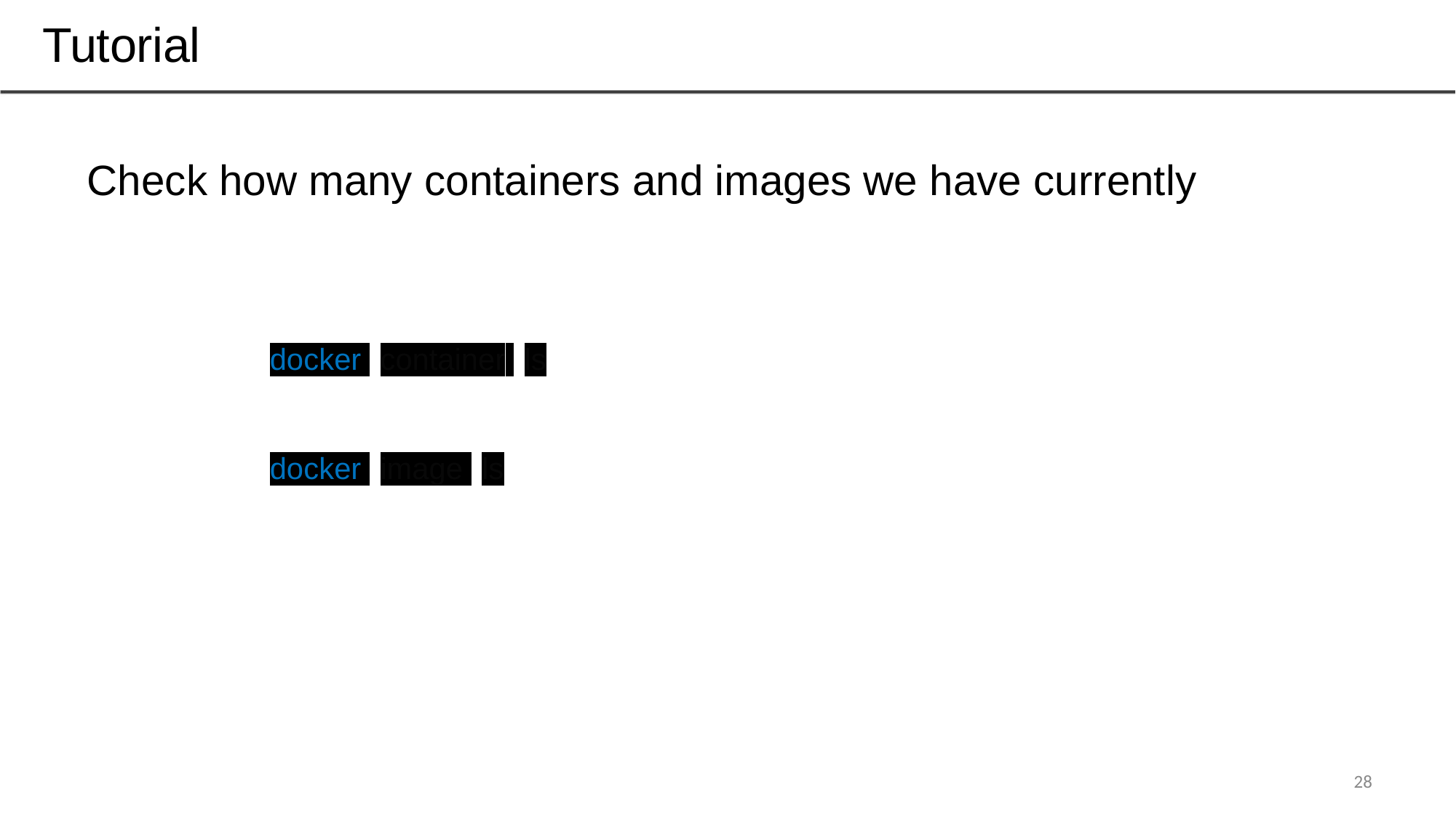

Tutorial
Check how many containers and images we have currently
docker container ls
docker image ls
28